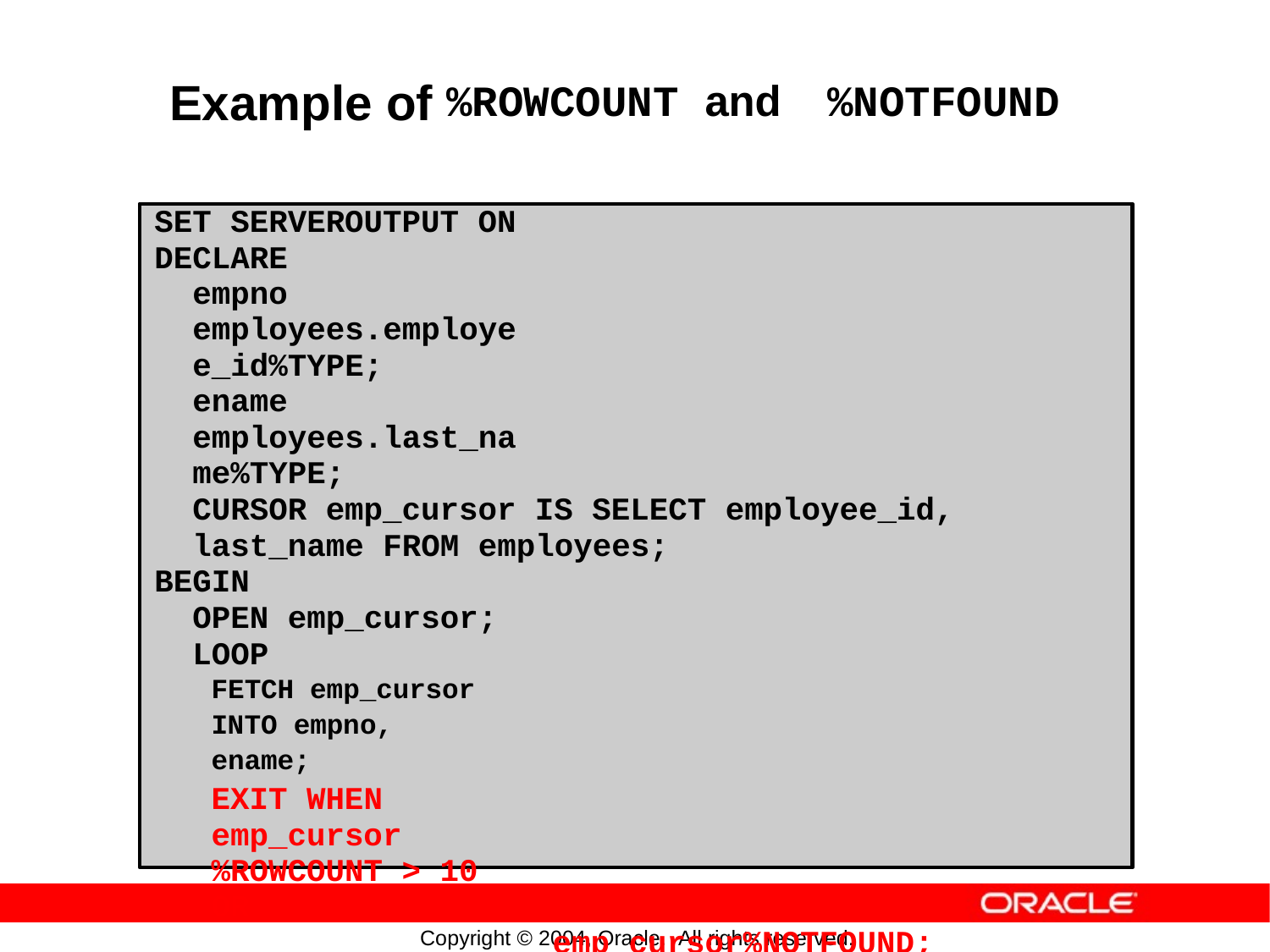

Example
of
%ROWCOUNT and
%NOTFOUND

SET SERVEROUTPUT ON DECLARE
empno employees.employee_id%TYPE;
ename employees.last_name%TYPE;
CURSOR emp_cursor IS SELECT employee_id, last_name FROM employees;
BEGIN
OPEN emp_cursor; LOOP
FETCH emp_cursor INTO empno, ename;
EXIT WHEN emp_cursor%ROWCOUNT > 10 OR
emp_cursor%NOTFOUND; DBMS_OUTPUT.PUT_LINE(TO_CHAR(empno)
||' '|| ename); END LOOP;
CLOSE emp_cursor; END ;
/

Copyright © 2004, Oracle.  All rights reserved.